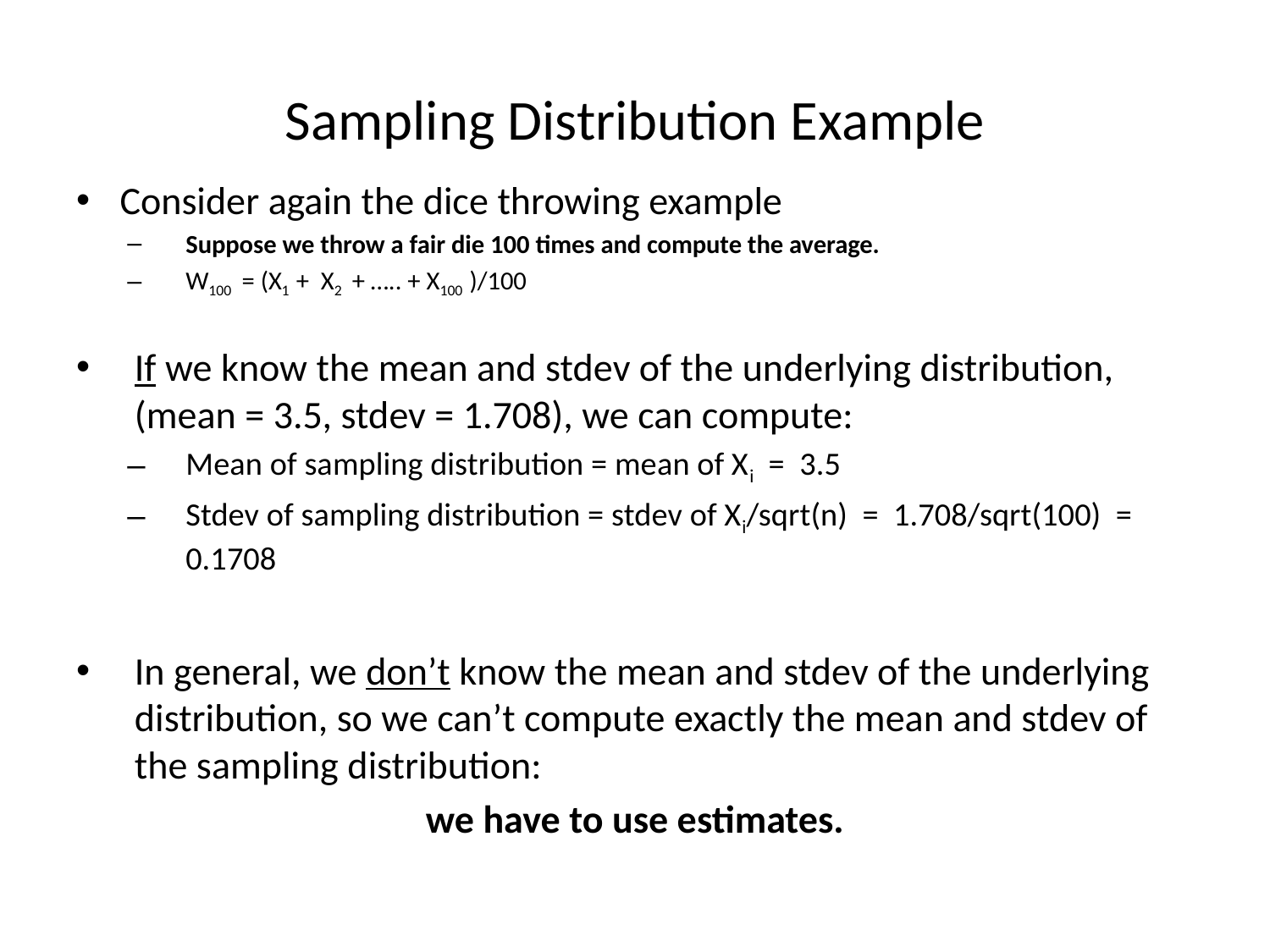

# Sampling Distribution Example
Consider again the dice throwing example
Suppose we throw a fair die 100 times and compute the average.
W100   = (X1  +  X2   + ….. + X100  )/100

If we know the mean and stdev of the underlying distribution, (mean = 3.5, stdev = 1.708), we can compute:
Mean of sampling distribution = mean of Xi  =  3.5
Stdev of sampling distribution = stdev of Xi/sqrt(n)  =  1.708/sqrt(100)  =  0.1708

In general, we don’t know the mean and stdev of the underlying distribution, so we can’t compute exactly the mean and stdev of the sampling distribution:
we have to use estimates.